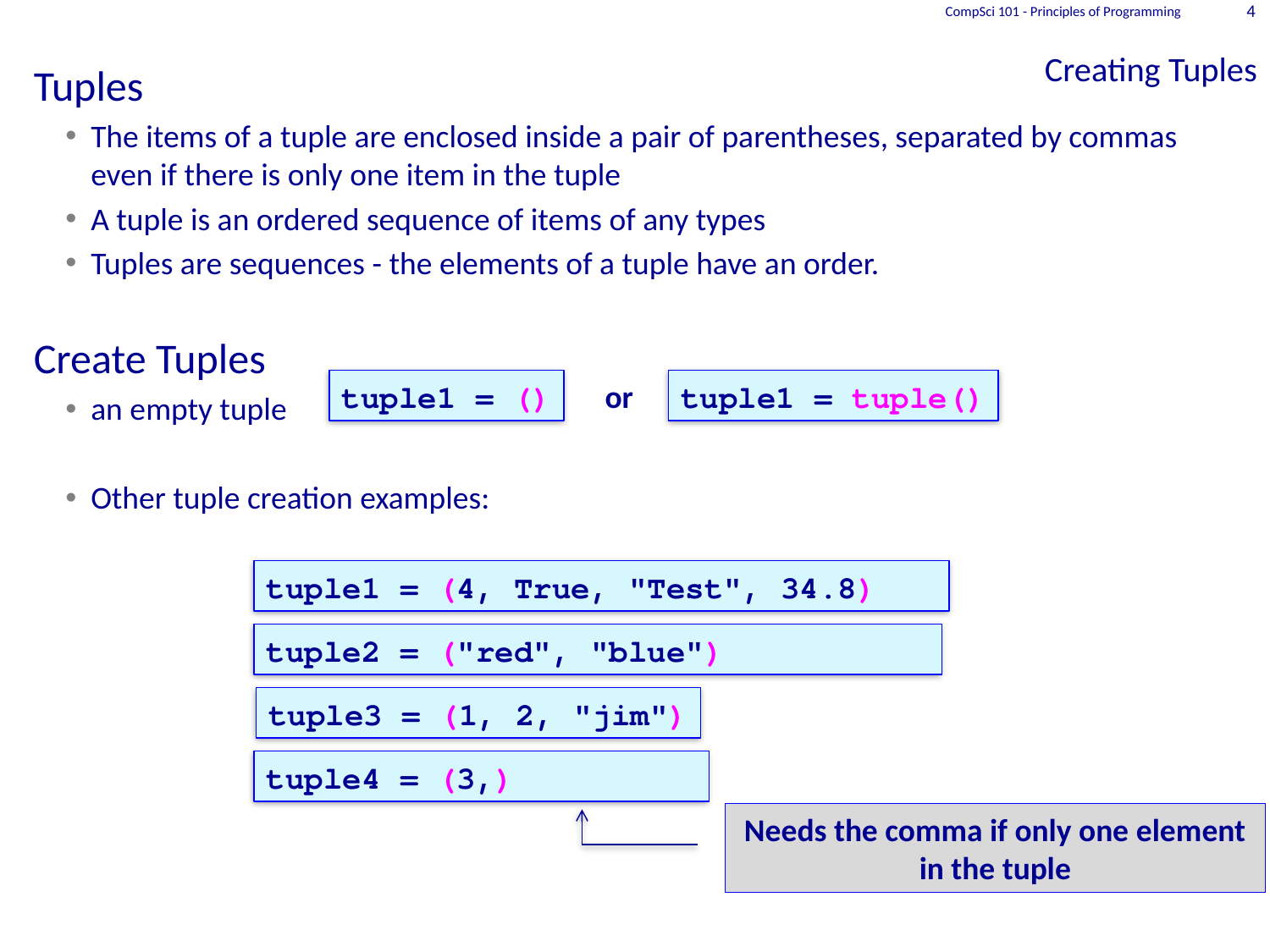

# Creating Tuples
CompSci 101 - Principles of Programming
4
Tuples
The items of a tuple are enclosed inside a pair of parentheses, separated by commas even if there is only one item in the tuple
A tuple is an ordered sequence of items of any types
Tuples are sequences - the elements of a tuple have an order.

Create Tuples
an empty tuple

Other tuple creation examples:

tuple1 = ()
or
tuple1 = tuple()
tuple1 = (4, True, "Test", 34.8)
tuple2 = ("red", "blue")
tuple3 = (1, 2, "jim")
tuple4 = (3,)
Needs the comma if only one element in the tuple